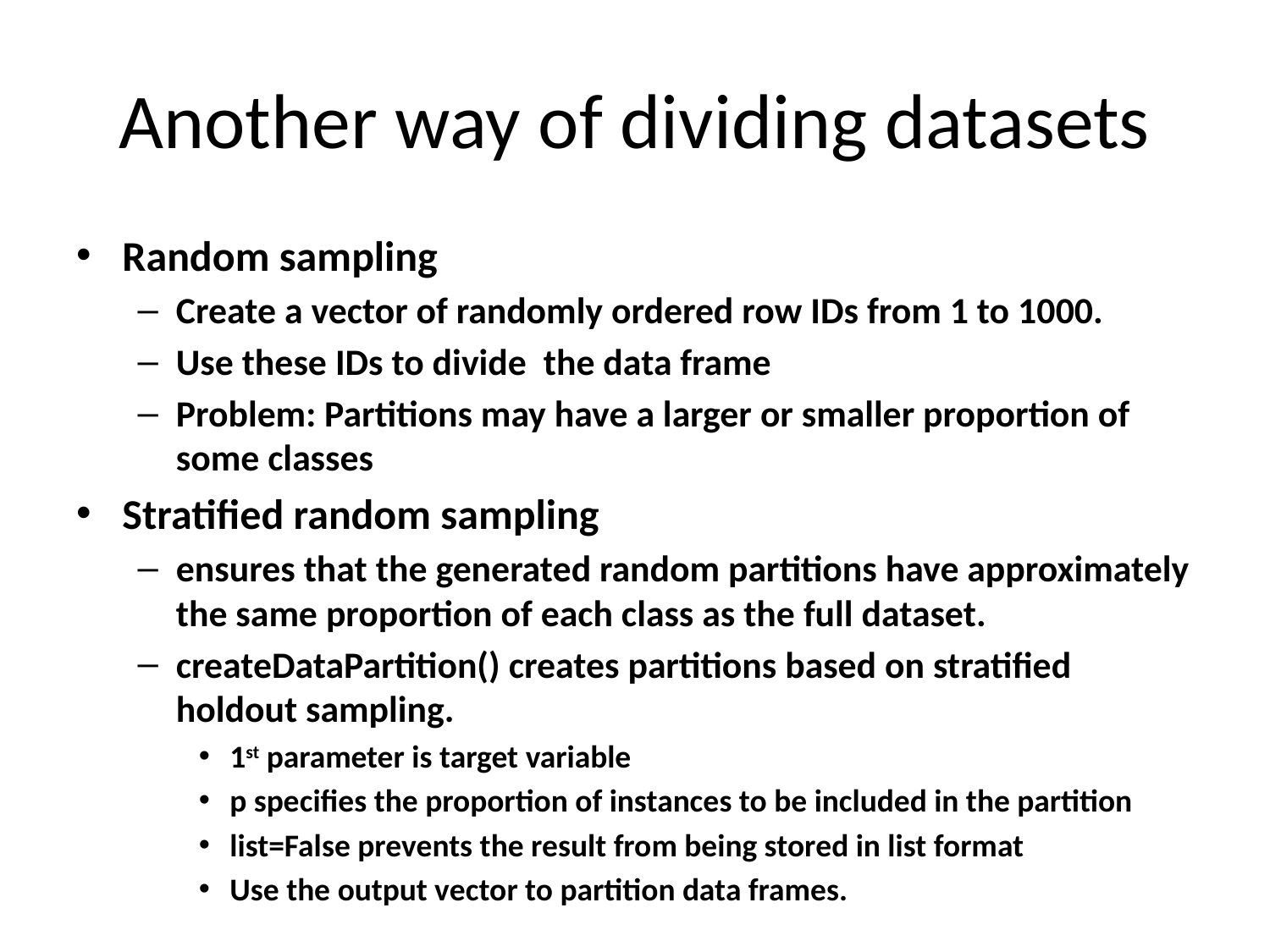

# Another way of dividing datasets
Random sampling
Create a vector of randomly ordered row IDs from 1 to 1000.
Use these IDs to divide  the data frame
Problem: Partitions may have a larger or smaller proportion of some classes
Stratified random sampling
ensures that the generated random partitions have approximately the same proportion of each class as the full dataset.
createDataPartition() creates partitions based on stratified holdout sampling.
1st parameter is target variable
p specifies the proportion of instances to be included in the partition
list=False prevents the result from being stored in list format
Use the output vector to partition data frames.